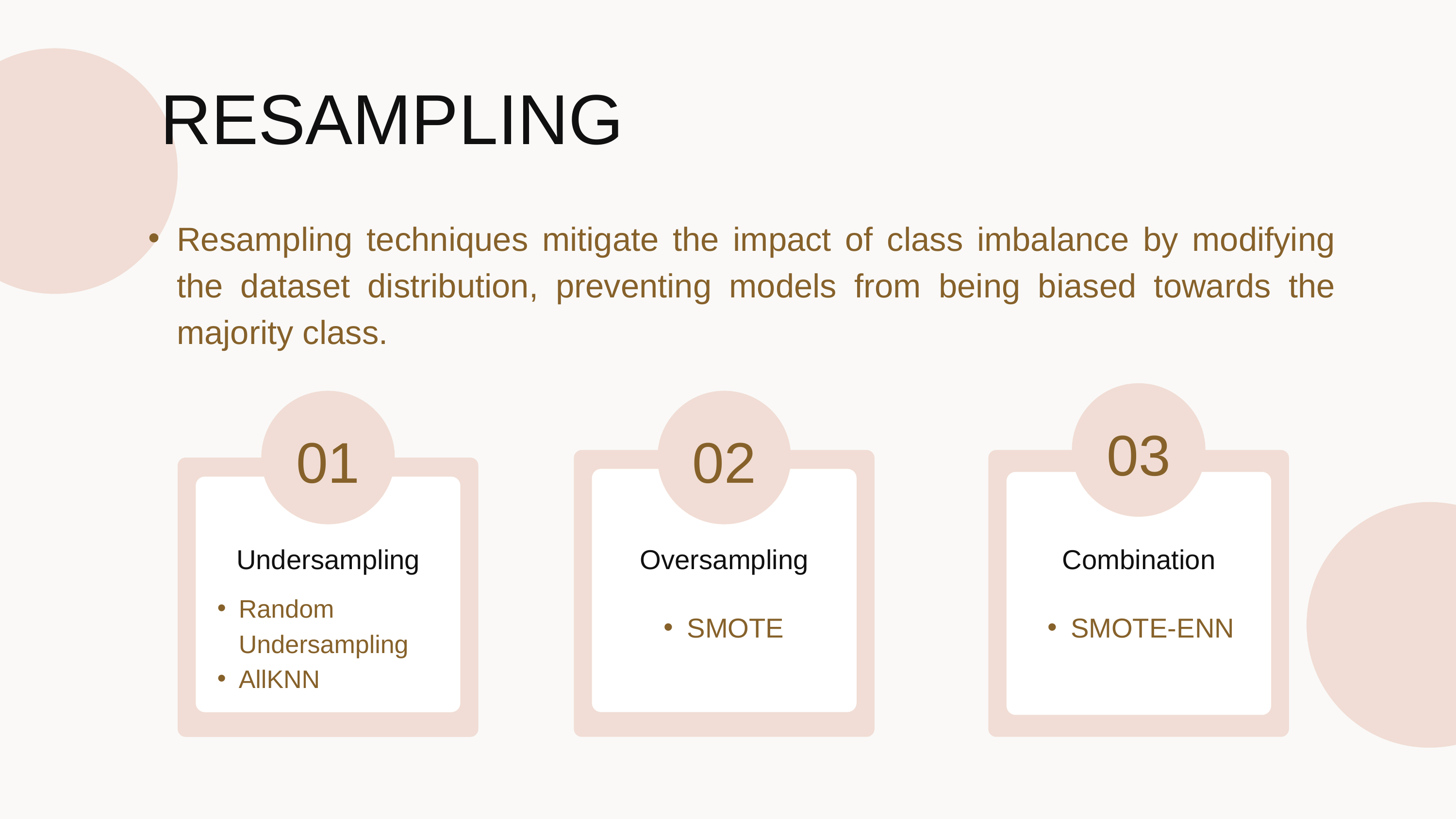

RESAMPLING
Resampling techniques mitigate the impact of class imbalance by modifying the dataset distribution, preventing models from being biased towards the majority class.

03
01
02

Undersampling
Oversampling
Combination
Random Undersampling
AllKNN
SMOTE
SMOTE-ENN